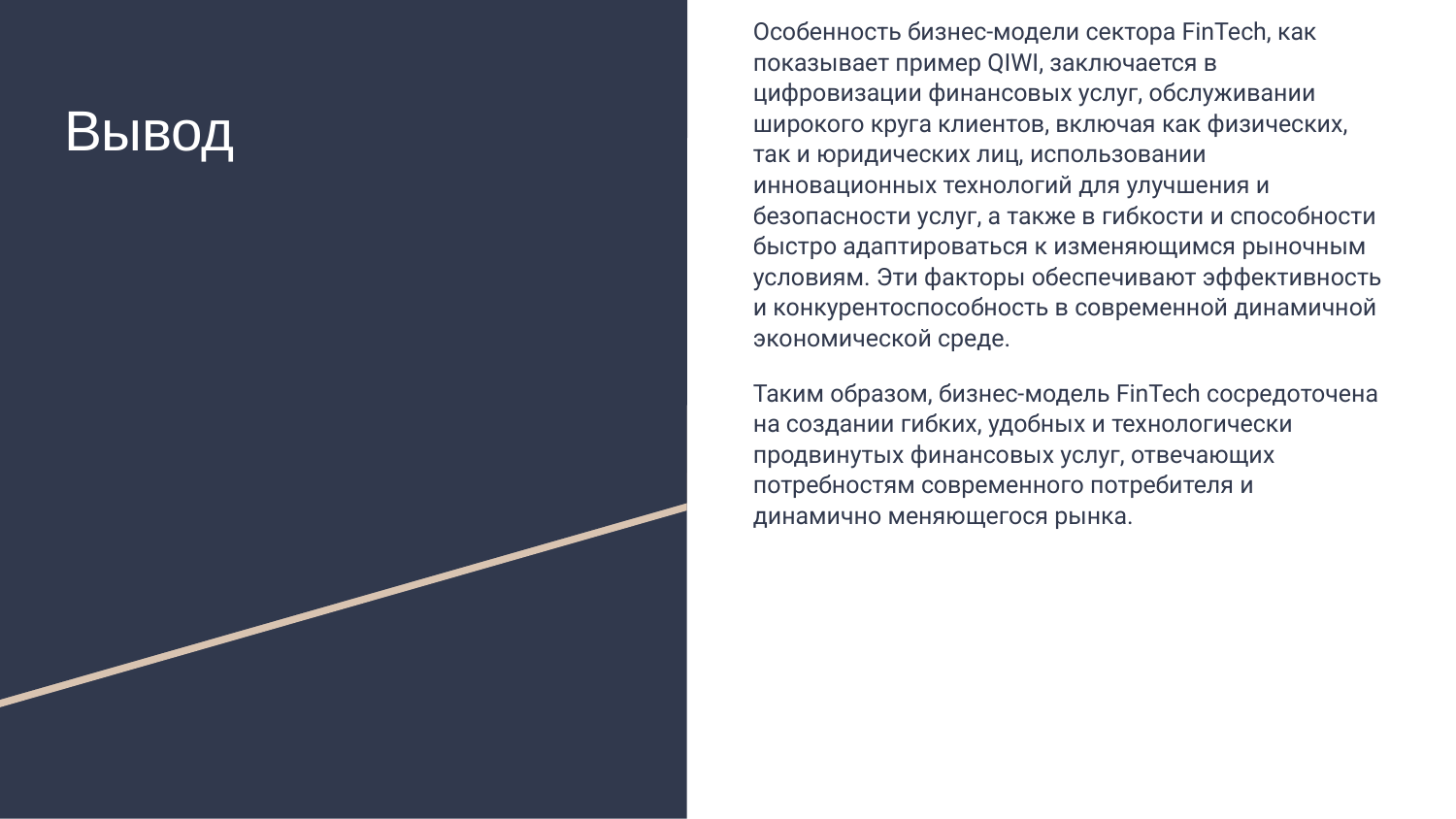

Особенность бизнес-модели сектора FinTech, как показывает пример QIWI, заключается в цифровизации финансовых услуг, обслуживании широкого круга клиентов, включая как физических, так и юридических лиц, использовании инновационных технологий для улучшения и безопасности услуг, а также в гибкости и способности быстро адаптироваться к изменяющимся рыночным условиям. Эти факторы обеспечивают эффективность и конкурентоспособность в современной динамичной экономической среде.
Таким образом, бизнес-модель FinTech сосредоточена на создании гибких, удобных и технологически продвинутых финансовых услуг, отвечающих потребностям современного потребителя и динамично меняющегося рынка.
# Вывод